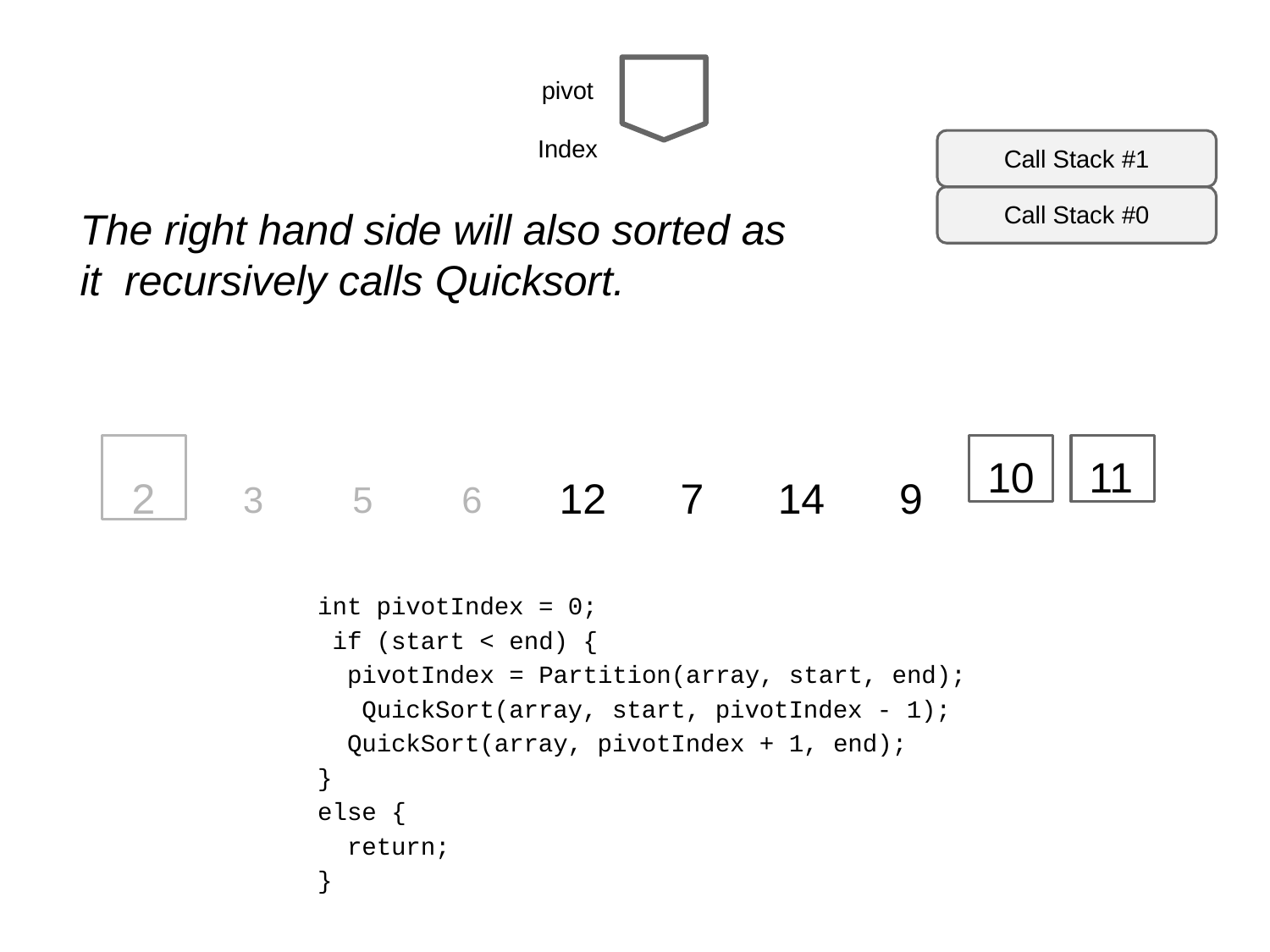

pivot  Index

Call Stack #1

Call Stack #0
The right hand side will also sorted as it  recursively calls Quicksort.

10
11
2	3	5	6	12	7	14	9
int pivotIndex = 0;  if (start < end) {
pivotIndex = Partition(array, start, end);  QuickSort(array, start, pivotIndex - 1);  QuickSort(array, pivotIndex + 1, end);
}
else {
return;
}